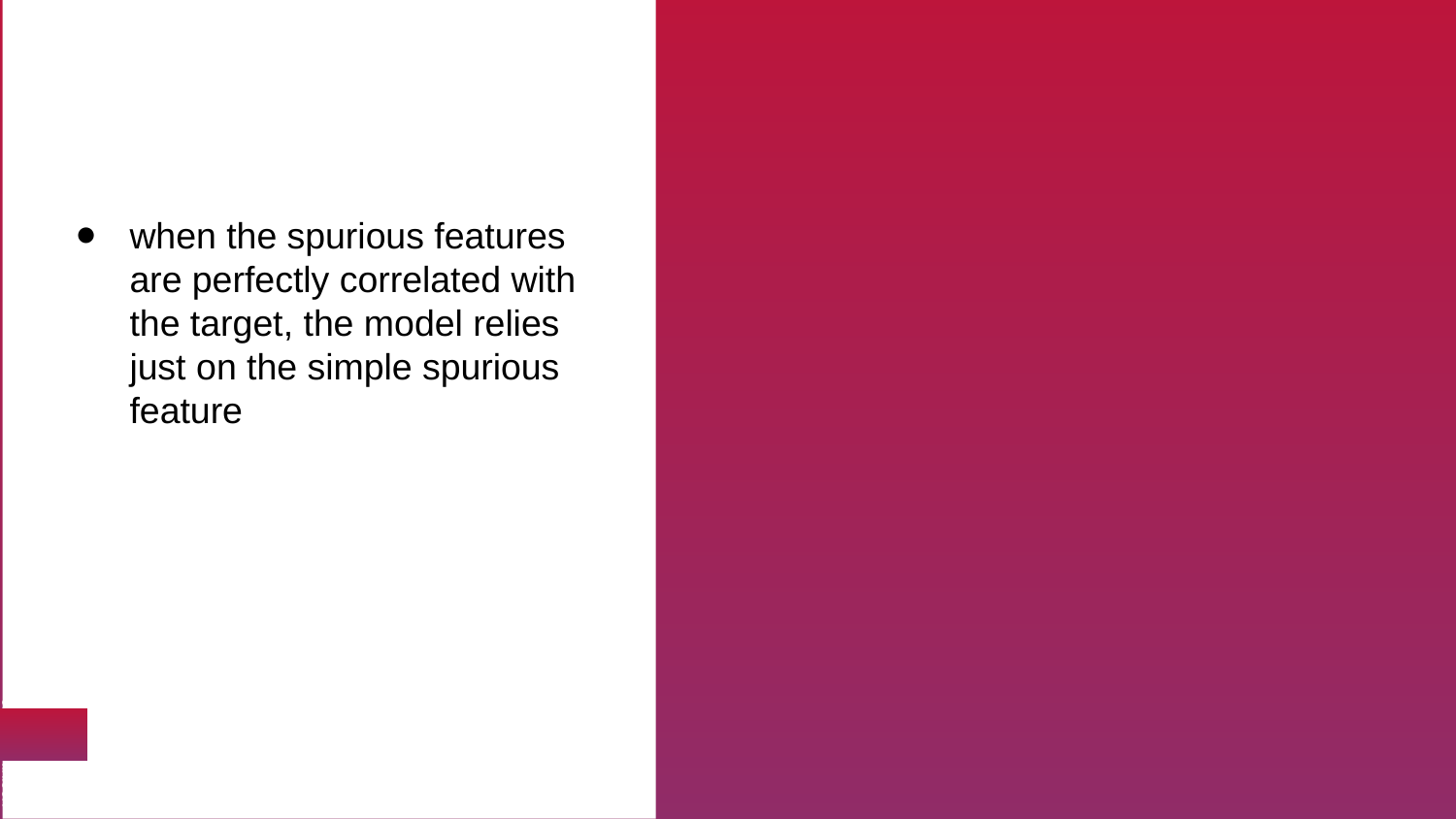

# when the spurious features are perfectly correlated with the target, the model relies just on the simple spurious feature